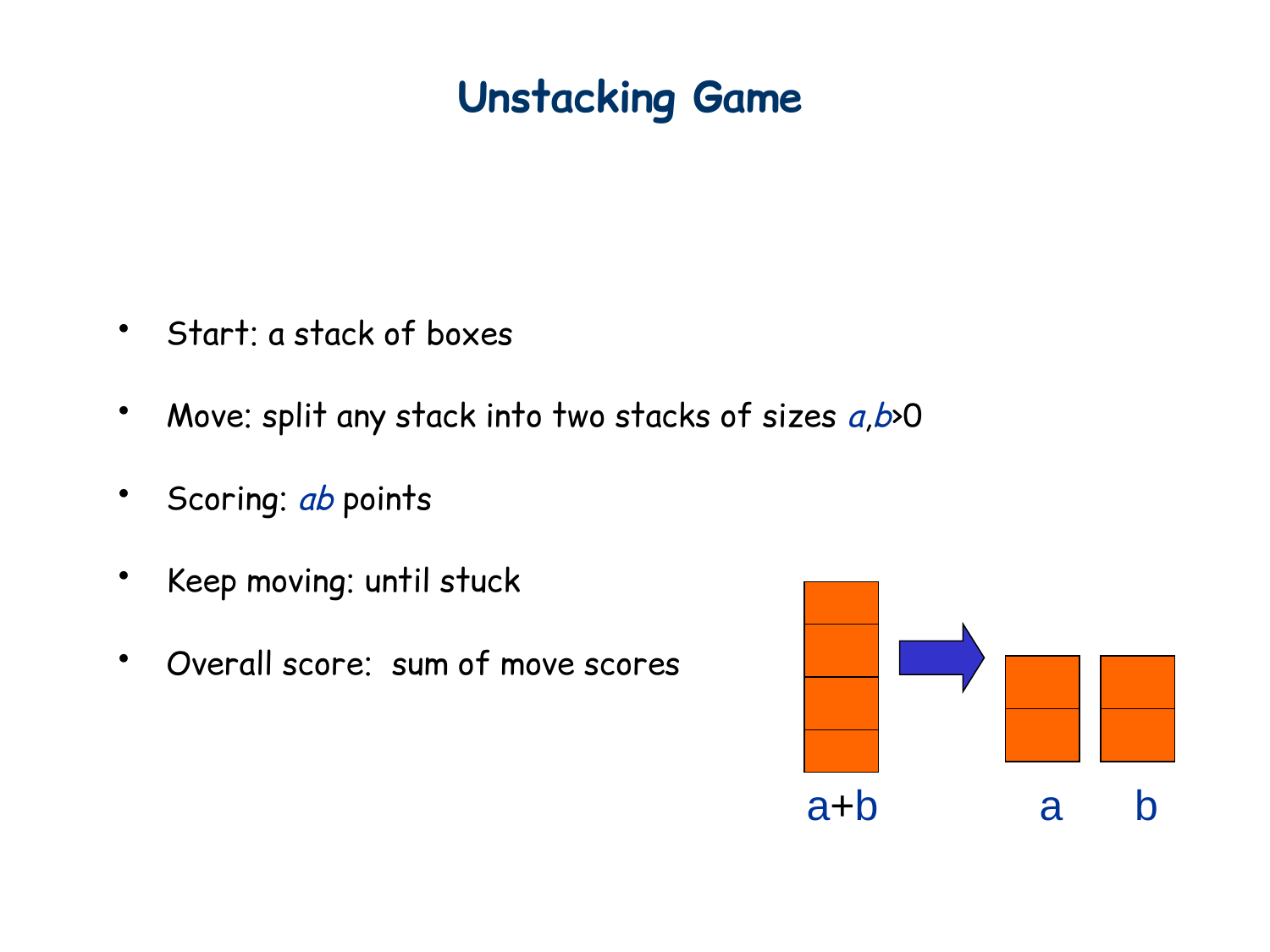

Unstacking Game
Start: a stack of boxes
Move: split any stack into two stacks of sizes a,b>0
Scoring: ab points
Keep moving: until stuck
Overall score:  sum of move scores

a

b
a+b